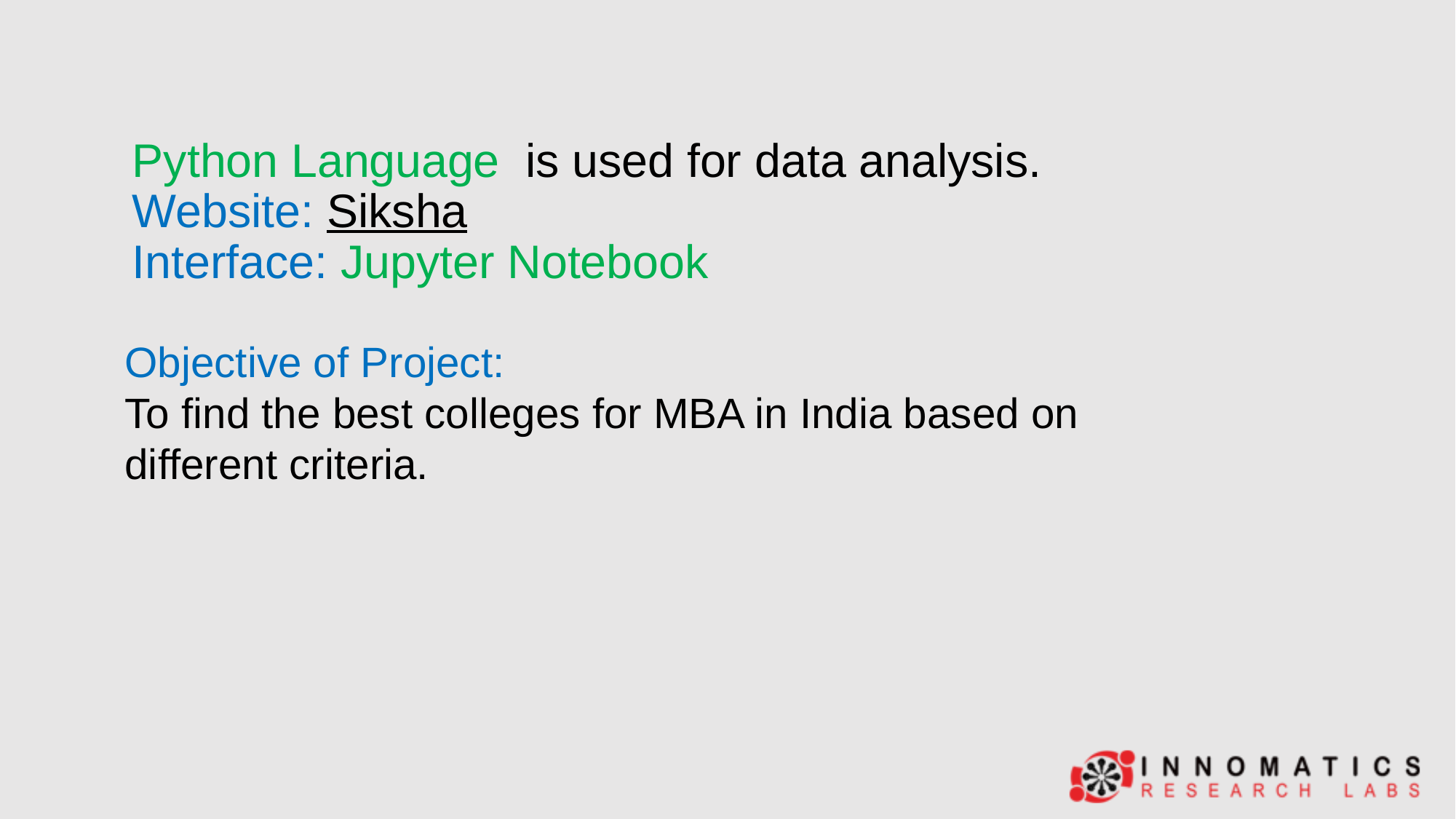

# Python Language  is used for data analysis. Website: Siksha Interface: Jupyter Notebook
Objective of Project:
To find the best colleges for MBA in India based on different criteria.